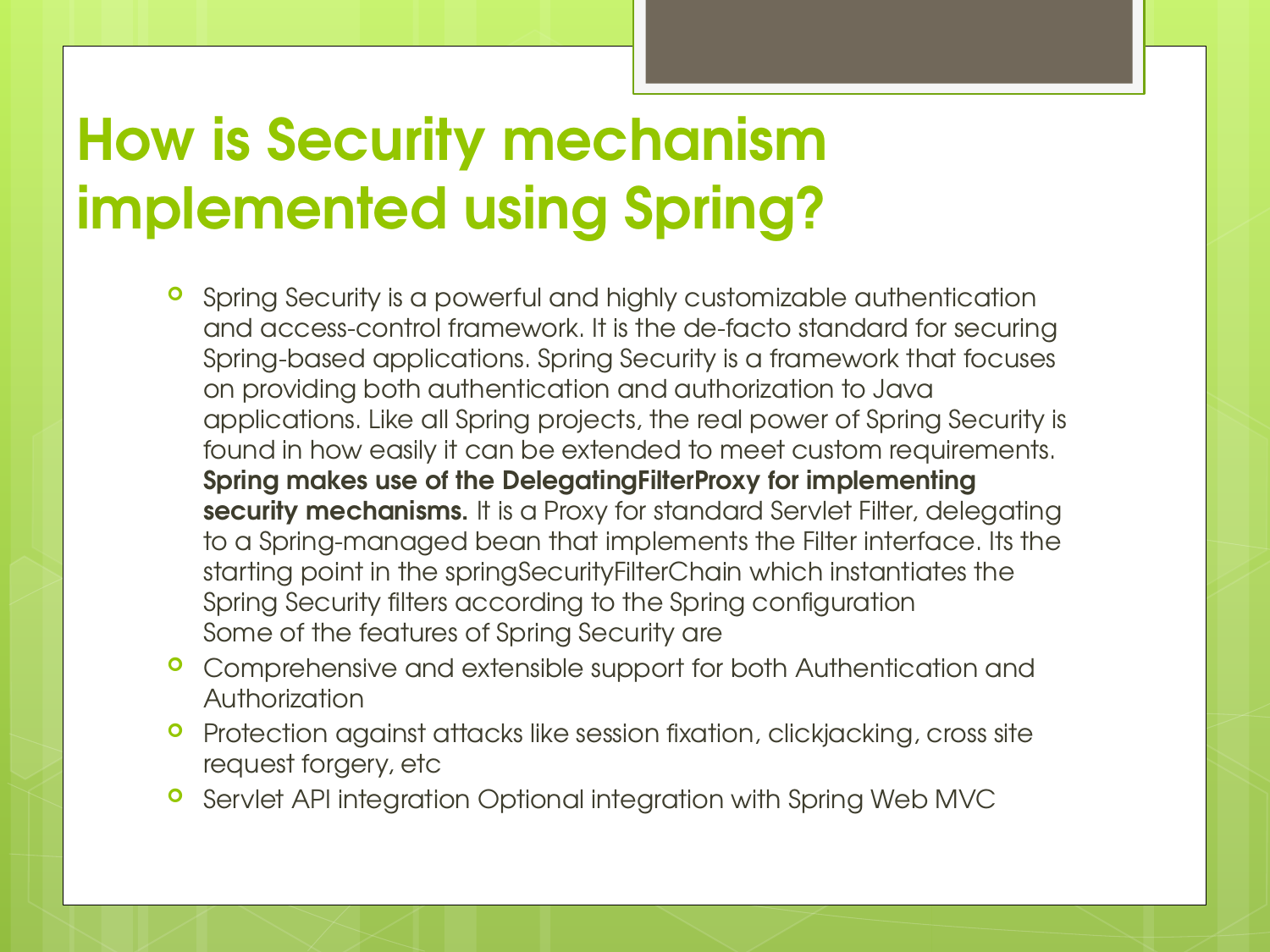

# How is Security mechanism implemented using Spring?
Spring Security is a powerful and highly customizable authentication and access-control framework. It is the de-facto standard for securing Spring-based applications. Spring Security is a framework that focuses on providing both authentication and authorization to Java applications. Like all Spring projects, the real power of Spring Security is found in how easily it can be extended to meet custom requirements. 
Spring makes use of the DelegatingFilterProxy for implementing security mechanisms. It is a Proxy for standard Servlet Filter, delegating to a Spring-managed bean that implements the Filter interface. Its the starting point in the springSecurityFilterChain which instantiates the Spring Security filters according to the Spring configuration
Some of the features of Spring Security are
Comprehensive and extensible support for both Authentication and Authorization
Protection against attacks like session fixation, clickjacking, cross site request forgery, etc
Servlet API integration Optional integration with Spring Web MVC